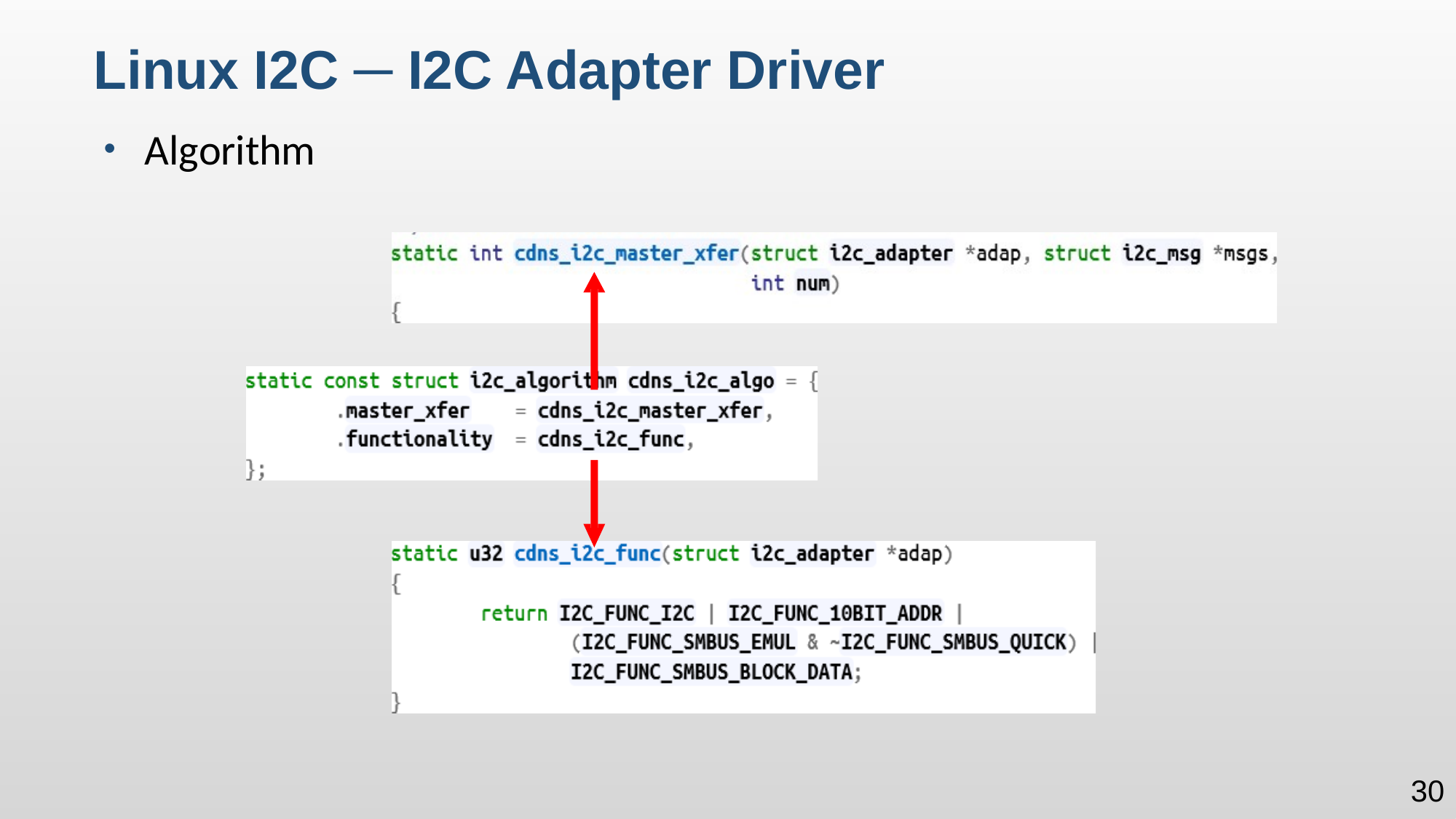

Linux I2C ─ I2C Adapter Driver
Algorithm

30